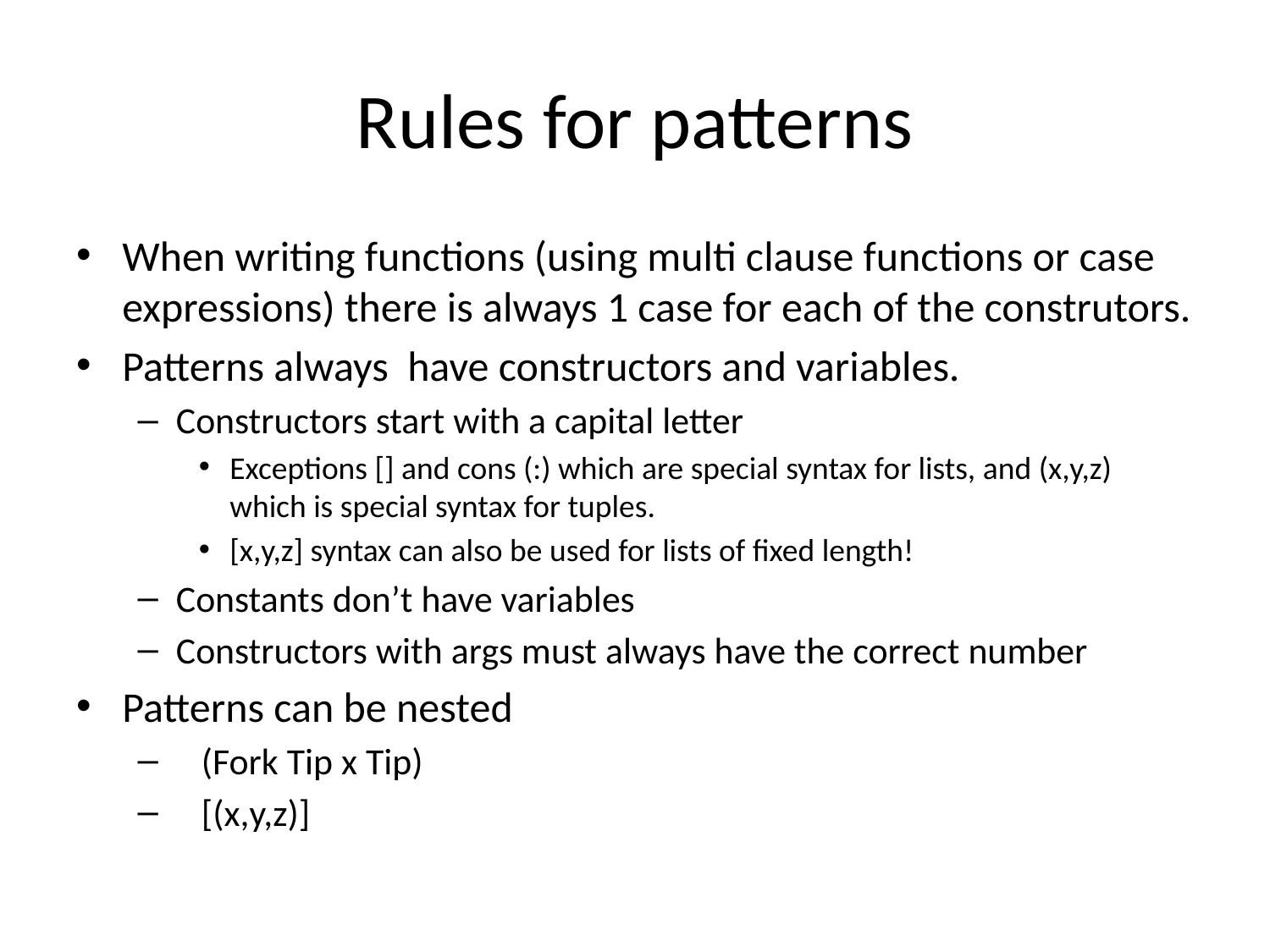

# Rules for patterns
When writing functions (using multi clause functions or case expressions) there is always 1 case for each of the construtors.
Patterns always  have constructors and variables.
Constructors start with a capital letter
Exceptions [] and cons (:) which are special syntax for lists, and (x,y,z)  which is special syntax for tuples.
[x,y,z] syntax can also be used for lists of fixed length!
Constants don’t have variables
Constructors with args must always have the correct number
Patterns can be nested
   (Fork Tip x Tip)
   [(x,y,z)]